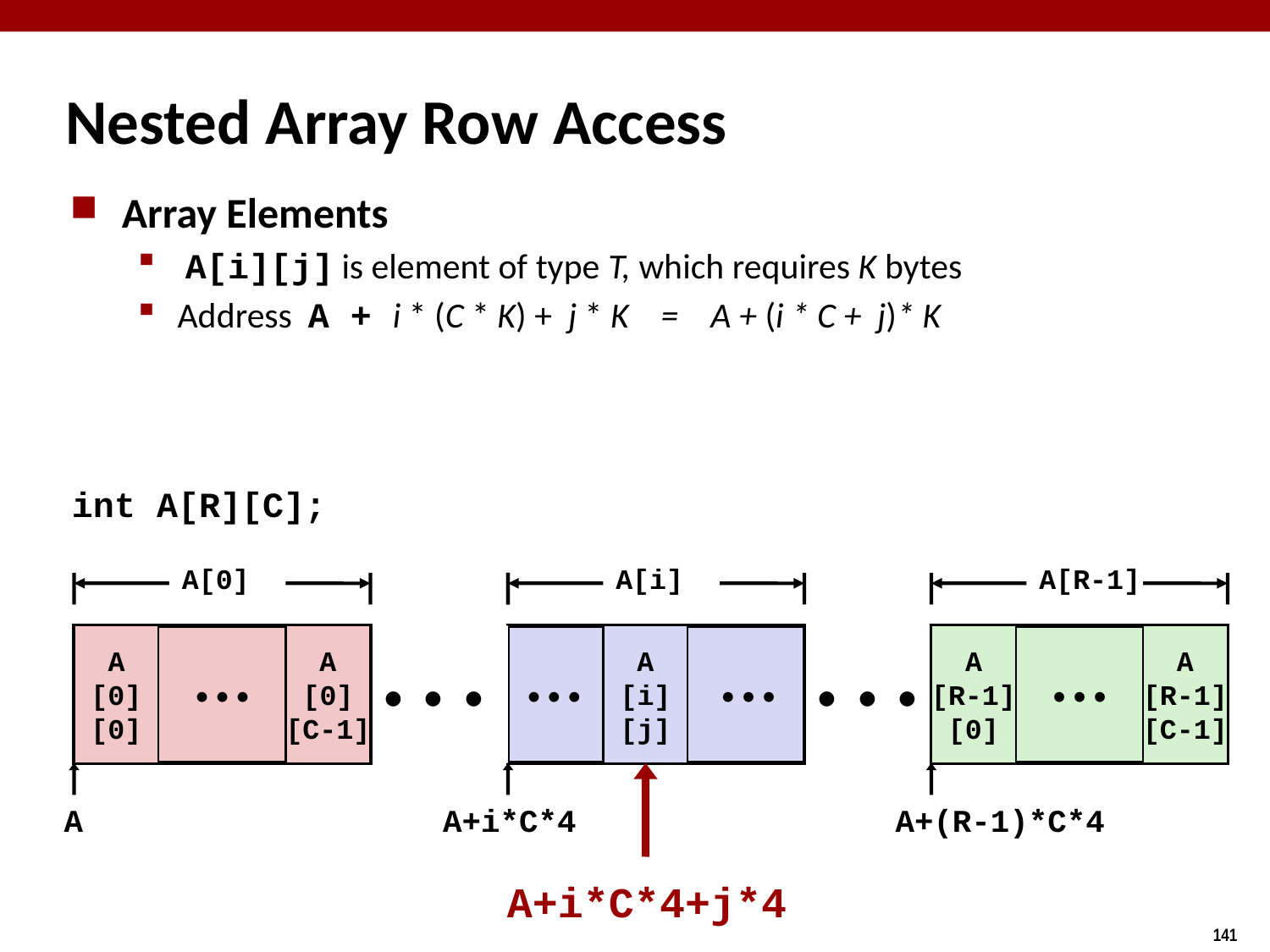

# Nested Array Row Access
Array Elements
 A[i][j] is element of type T, which requires K bytes
Address  A + i * (C * K) +  j * K    =    A + (i * C +  j)* K
int A[R][C];
A[0]

• • •
A
[0]
[0]
A
[0]
[C-1]
A[i]

 • • •                      • • •
A
[i]
[j]
A[R-1]

• • •
A
[R-1]
[0]
A
[R-1]
[C-1]
•  •  •
•  •  •

A
A+i*C*4
A+(R-1)*C*4
A+i*C*4+j*4